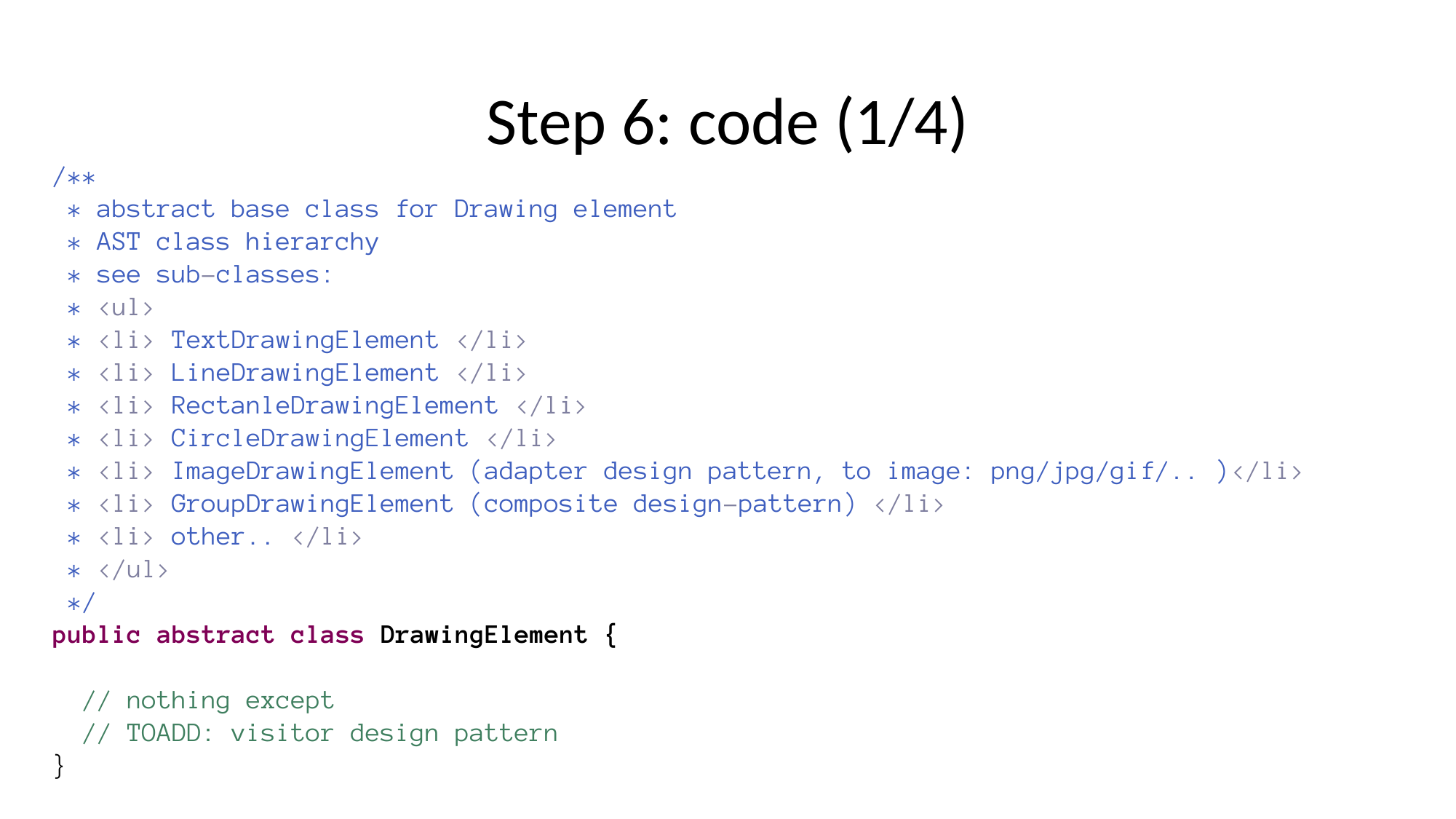

# Step 6: code (1/4)
/**
 * abstract base class for Drawing element
 * AST class hierarchy
 * see sub-classes:
 * <ul>
 * <li> TextDrawingElement </li>
 * <li> LineDrawingElement </li>
 * <li> RectanleDrawingElement </li>
 * <li> CircleDrawingElement </li>
 * <li> ImageDrawingElement (adapter design pattern, to image: png/jpg/gif/.. )</li>
 * <li> GroupDrawingElement (composite design-pattern) </li>
 * <li> other.. </li>
 * </ul>
 */
public abstract class DrawingElement {

  // nothing except
  // TOADD: visitor design pattern
}